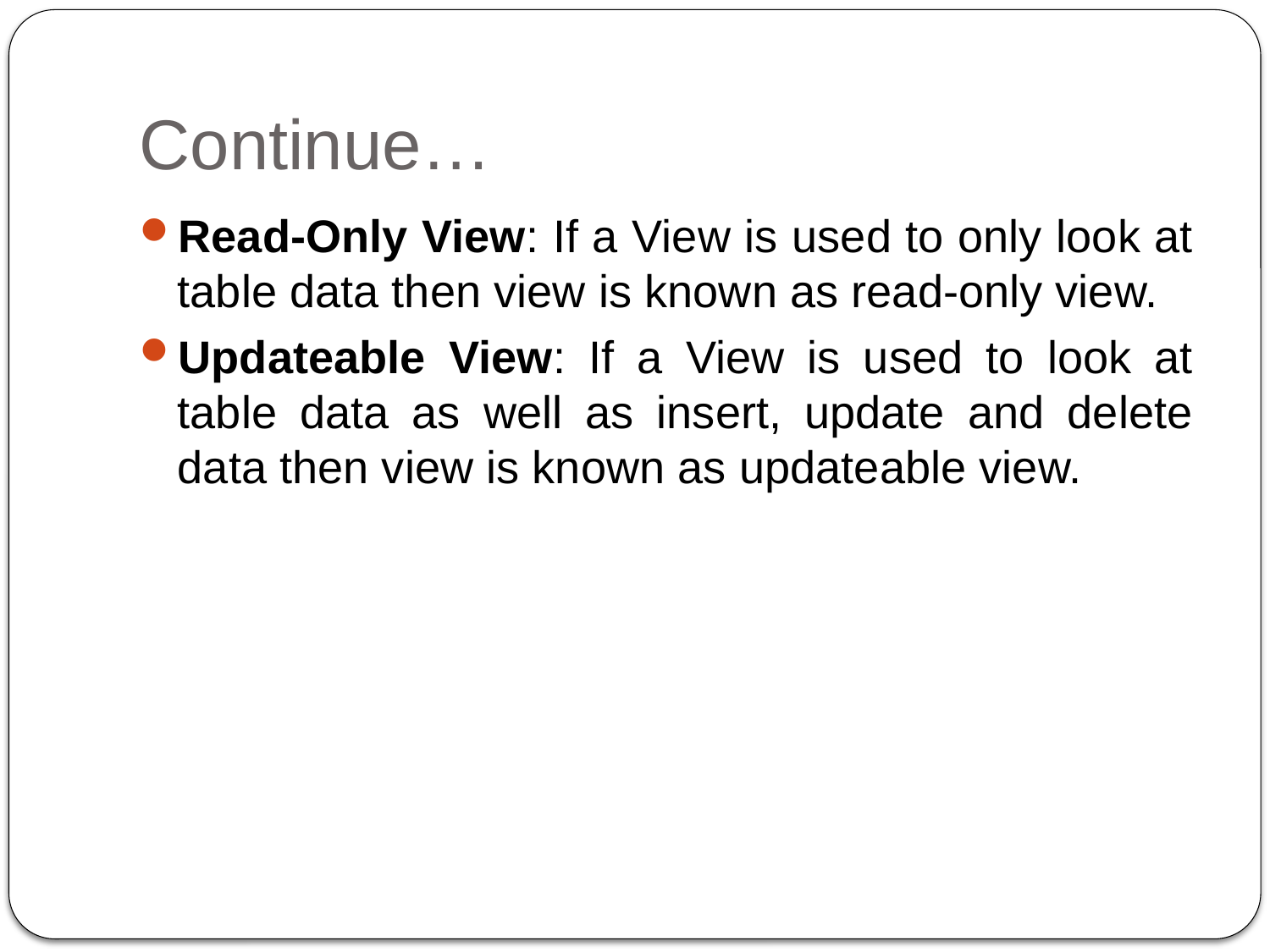

# Continue…
Read-Only View: If a View is used to only look at table data then view is known as read-only view.
Updateable View: If a View is used to look at table data as well as insert, update and delete data then view is known as updateable view.